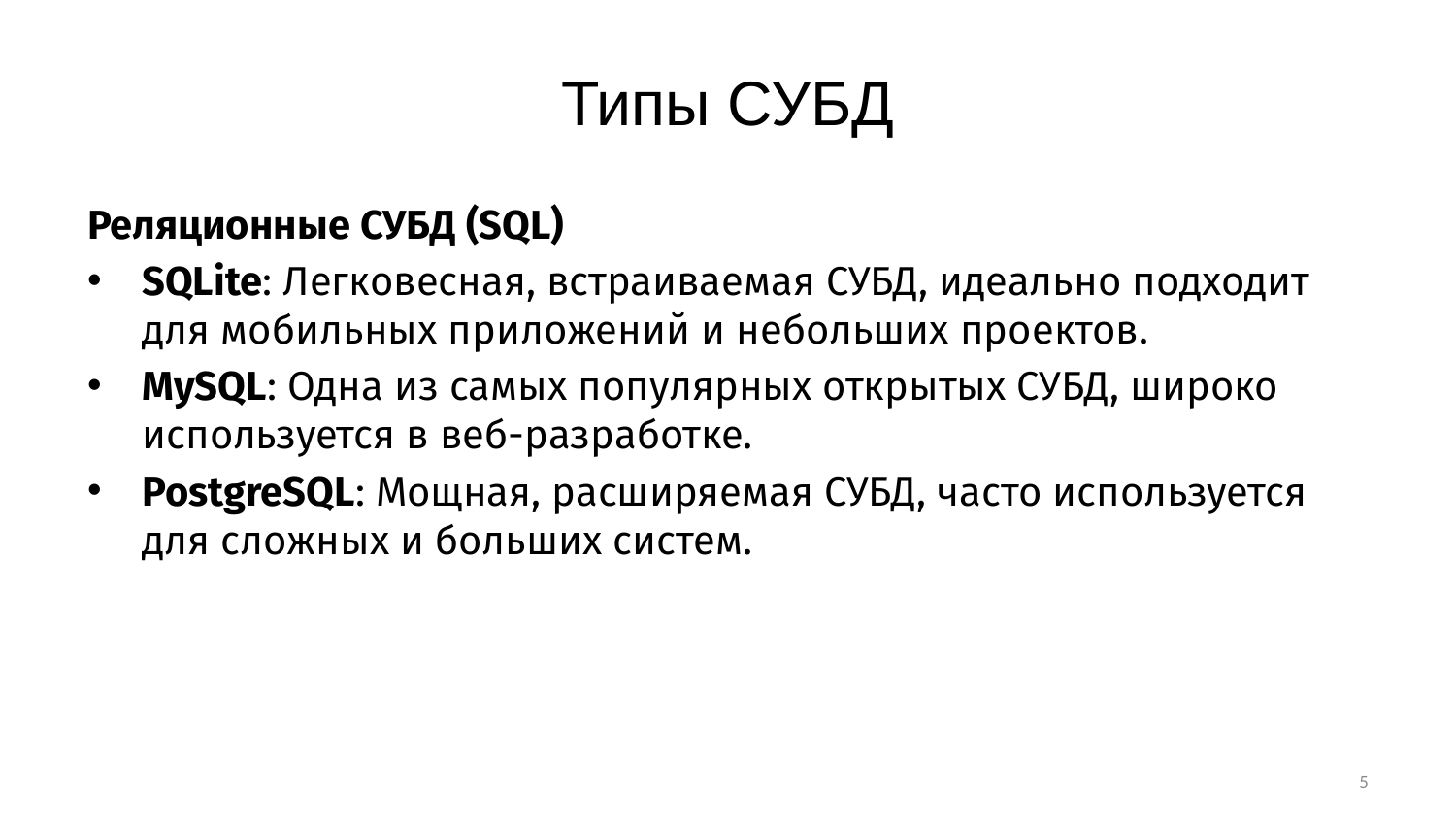

# Типы СУБД
Реляционные СУБД (SQL)
SQLite: Легковесная, встраиваемая СУБД, идеально подходит для мобильных приложений и небольших проектов.
MySQL: Одна из самых популярных открытых СУБД, широко используется в веб-разработке.
PostgreSQL: Мощная, расширяемая СУБД, часто используется для сложных и больших систем.
5